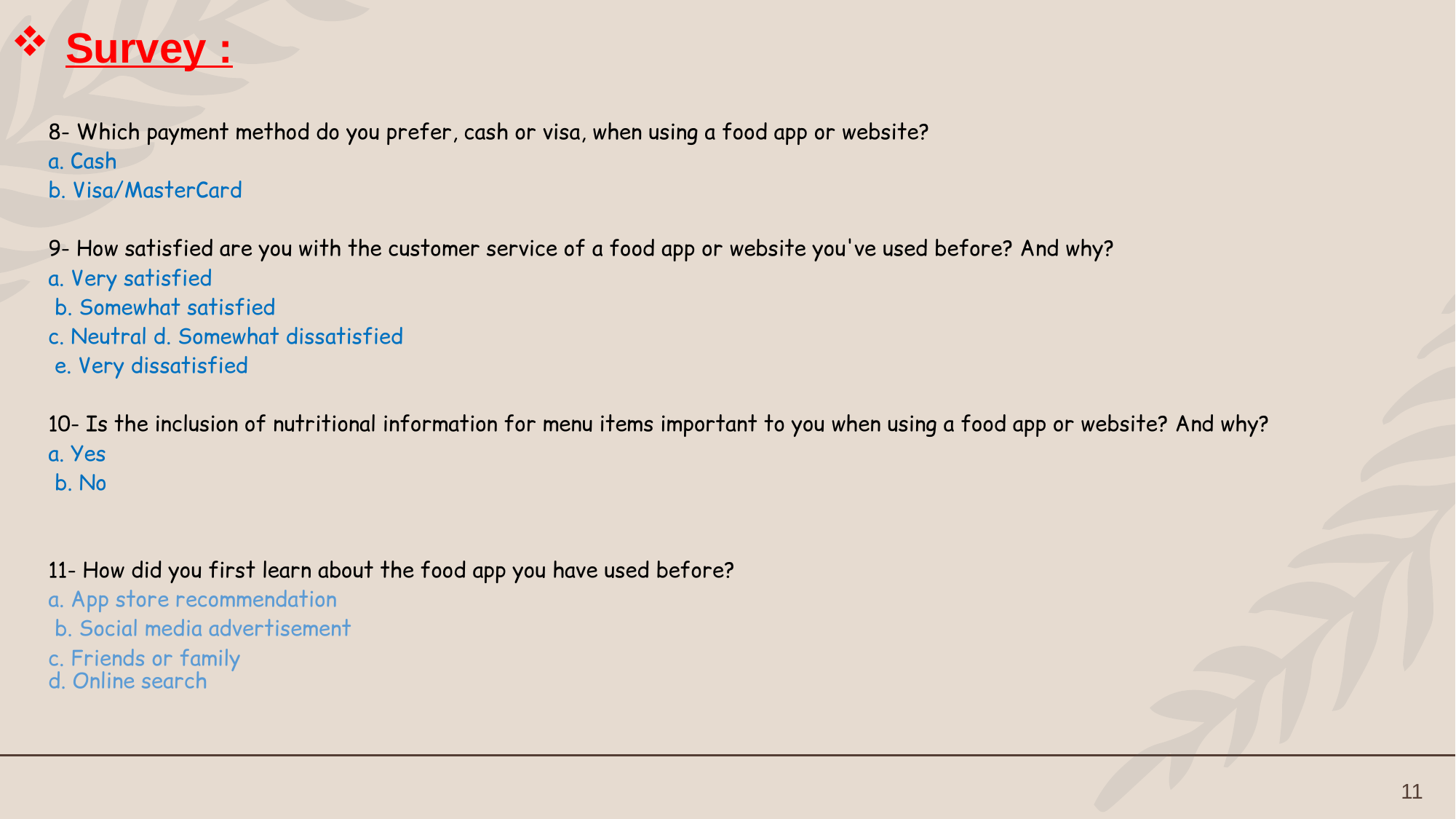

# Survey :
8- Which payment method do you prefer, cash or visa, when using a food app or website?
a. Cash
b. Visa/MasterCard

9- How satisfied are you with the customer service of a food app or website you've used before? And why?
a. Very satisfied
 b. Somewhat satisfied
c. Neutral d. Somewhat dissatisfied
 e. Very dissatisfied

10- Is the inclusion of nutritional information for menu items important to you when using a food app or website? And why?
a. Yes
 b. No

11- How did you first learn about the food app you have used before?
a. App store recommendation
 b. Social media advertisement
c. Friends or family
d. Online search
11